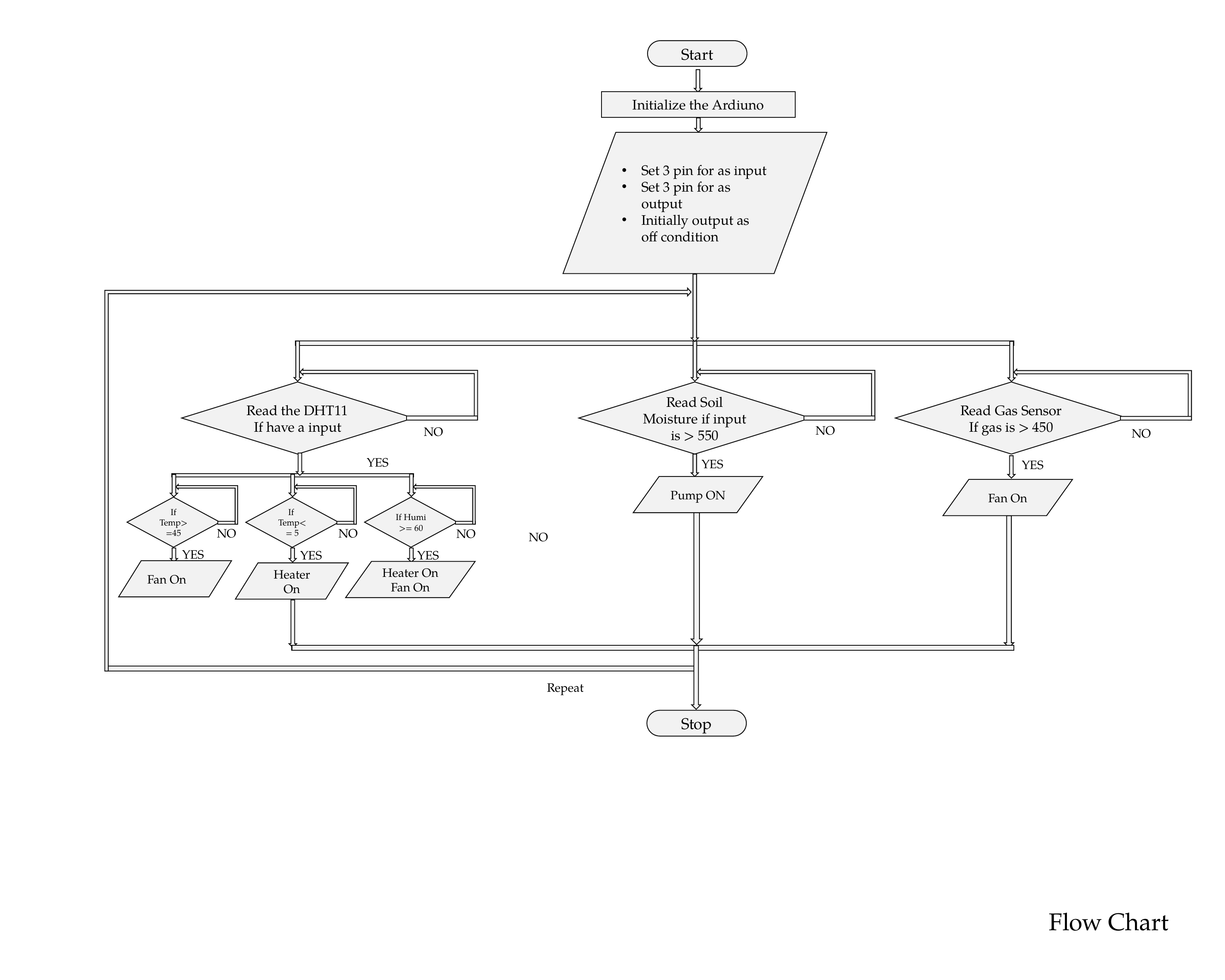

Start

Initialize the Ardiuno

Set 3 pin for as input
Set 3 pin for as output
Initially output as off condition

Read the DHT11
If have a input
Read Soil Moisture if input is > 550
Read Gas Sensor
If gas is > 450
NO
NO
NO
YES

If Temp>=45
If Humi >= 60
If
Temp<= 5

NO
NO
NO
YES
YES
YES

YES

YES

Pump ON
Fan On

NO
Fan On
Heater On
Fan On
Heater On

Repeat
Stop
Flow Chart